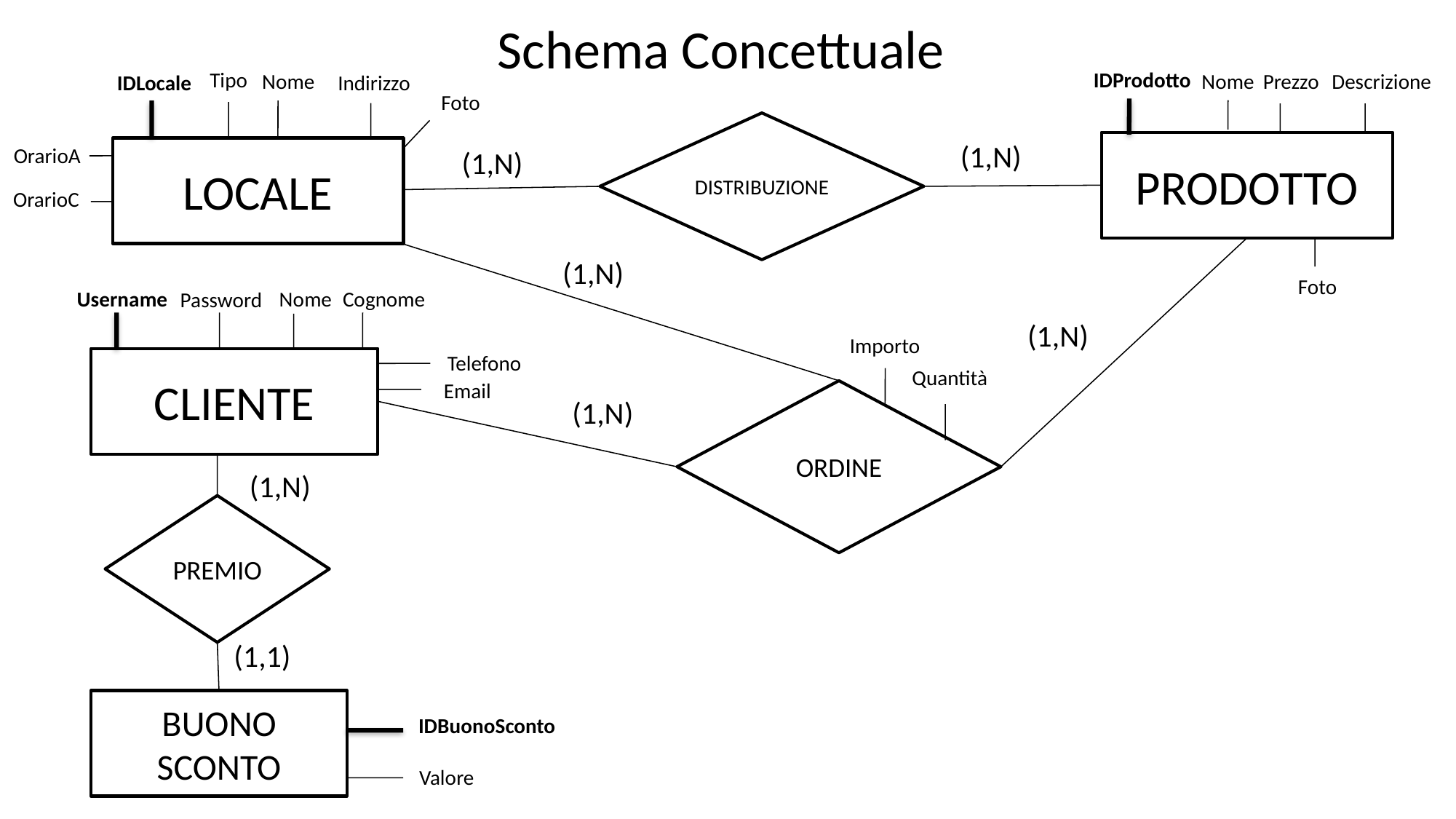

Schema Concettuale
Tipo
IDProdotto
Nome
Nome
Descrizione
Prezzo
Indirizzo
IDLocale
Foto

DISTRIBUZIONE

(1,N)
PRODOTTO
(1,N)
OrarioA
LOCALE

OrarioC

(1,N)
Foto
Nome
Cognome
Username
Password
(1,N)

Importo
Telefono
CLIENTE
Quantità

Email
ORDINE
(1,N)

(1,N)
PREMIO
(1,1)

BUONO SCONTO
IDBuonoSconto

Valore